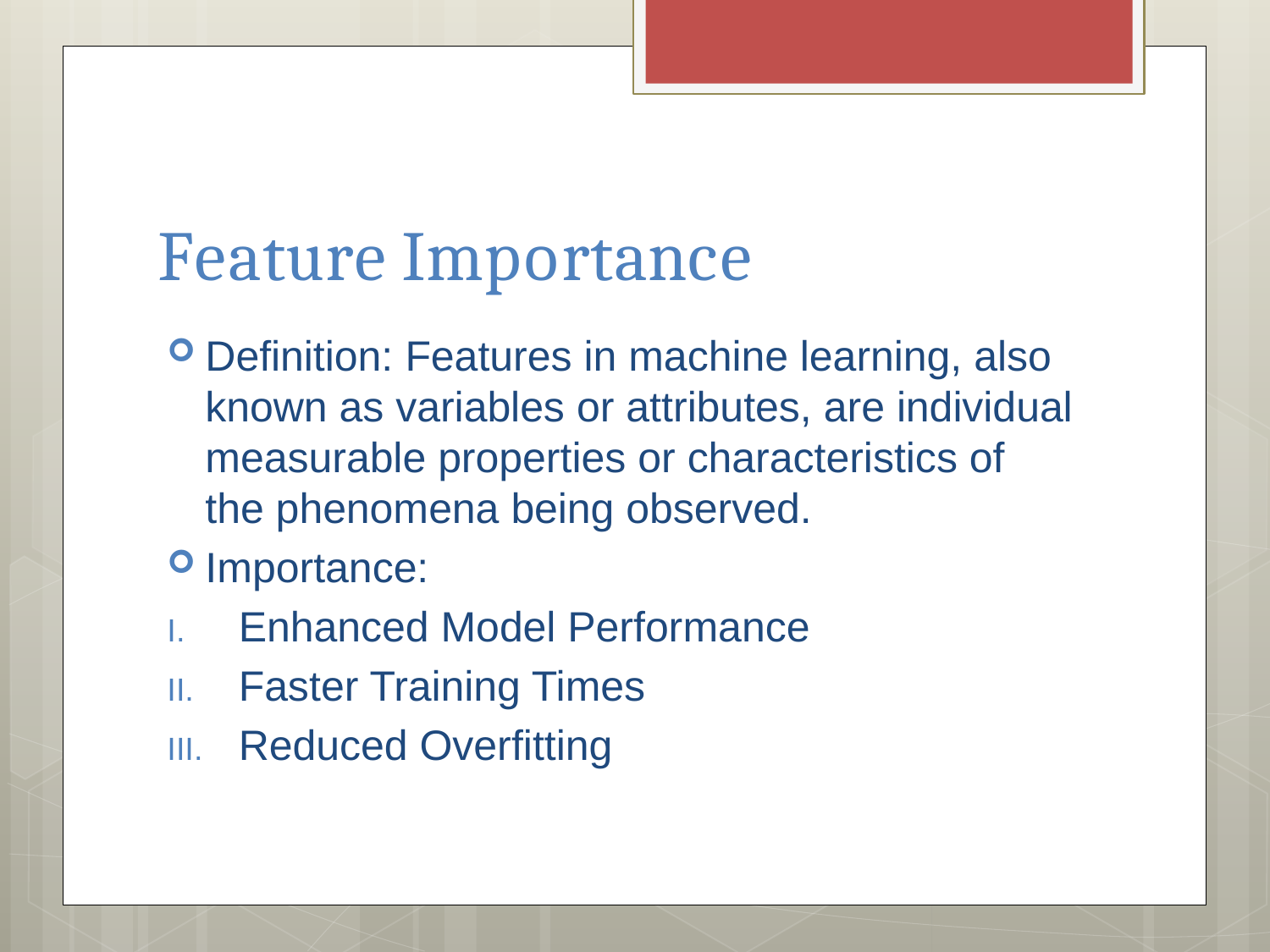

# Feature Importance
Definition: Features in machine learning, also known as variables or attributes, are individual measurable properties or characteristics of the phenomena being observed.
Importance:
Enhanced Model Performance
Faster Training Times
Reduced Overfitting